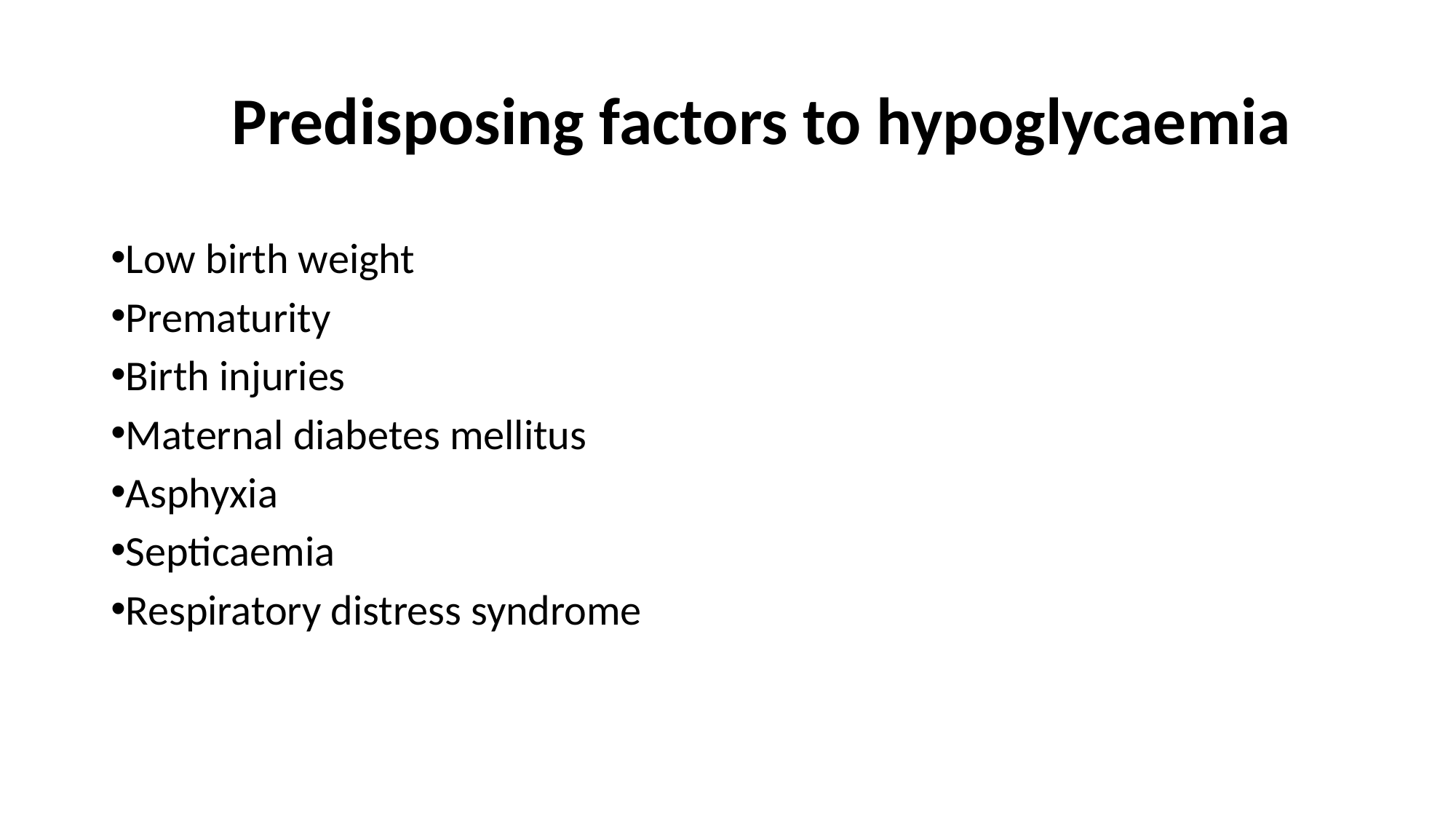

# Predisposing factors to hypoglycaemia
Low birth weight
Prematurity
Birth injuries
Maternal diabetes mellitus
Asphyxia
Septicaemia
Respiratory distress syndrome